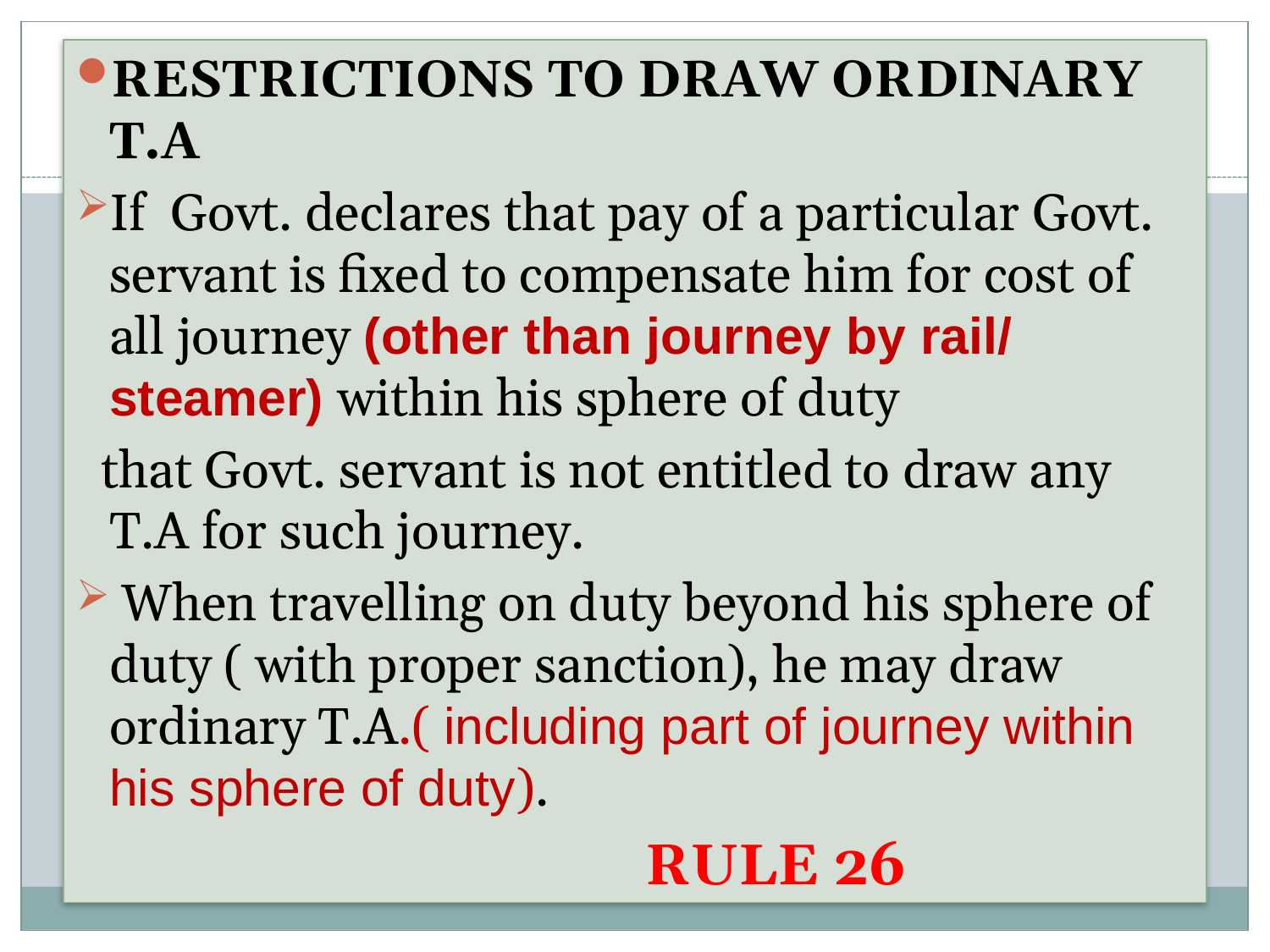

RESTRICTIONS TO DRAW ORDINARY T.A
If  Govt. declares that pay of a particular Govt. servant is fixed to compensate him for cost of all journey (other than journey by rail/ steamer) within his sphere of duty
  that Govt. servant is not entitled to draw any T.A for such journey.
 When travelling on duty beyond his sphere of duty ( with proper sanction), he may draw ordinary T.A.( including part of journey within his sphere of duty).
                                       RULE 26